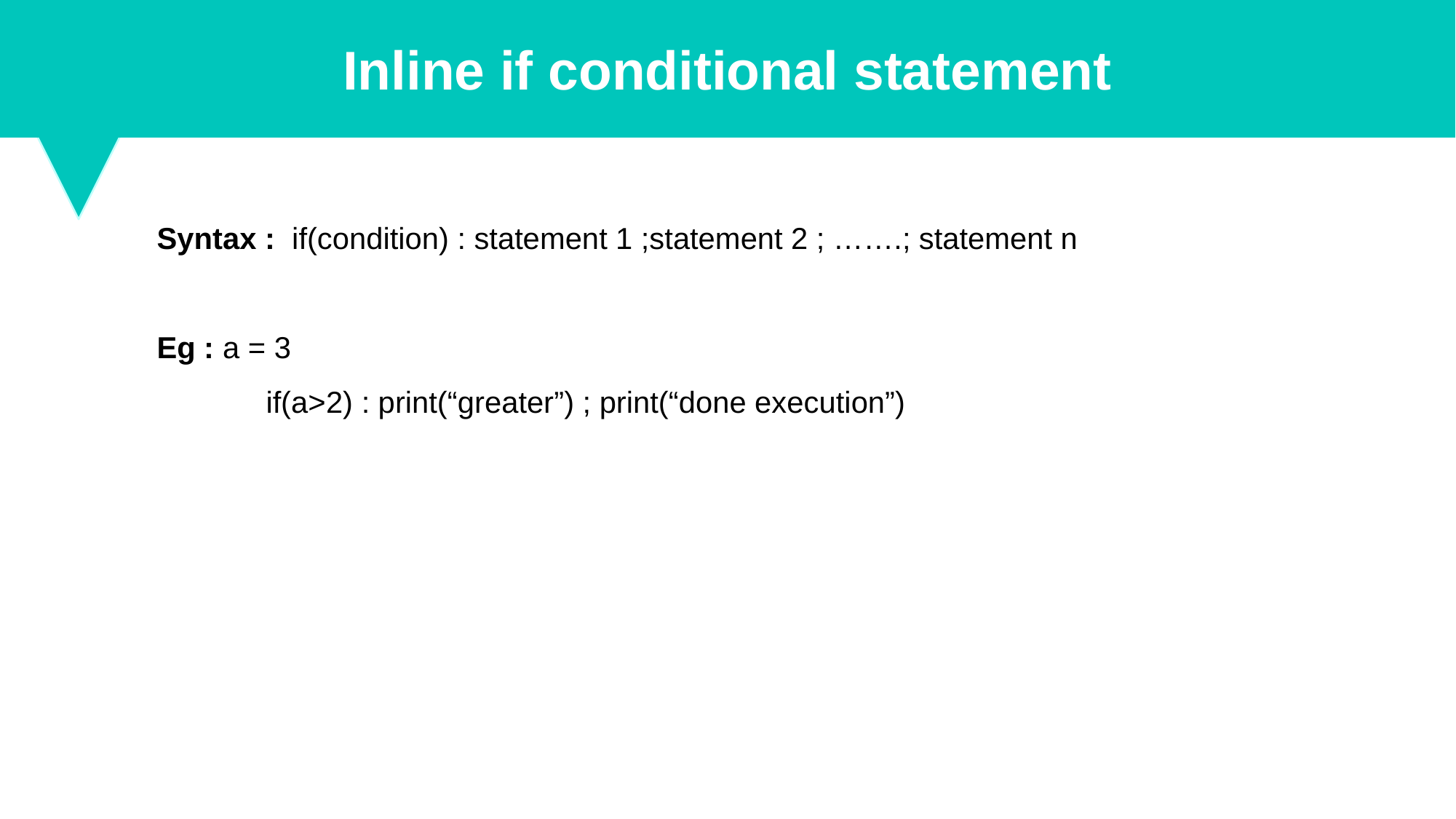

Inline if conditional statement

Syntax :  if(condition) : statement 1 ;statement 2 ; …….; statement n

Eg : a = 3
	if(a>2) : print(“greater”) ; print(“done execution”)